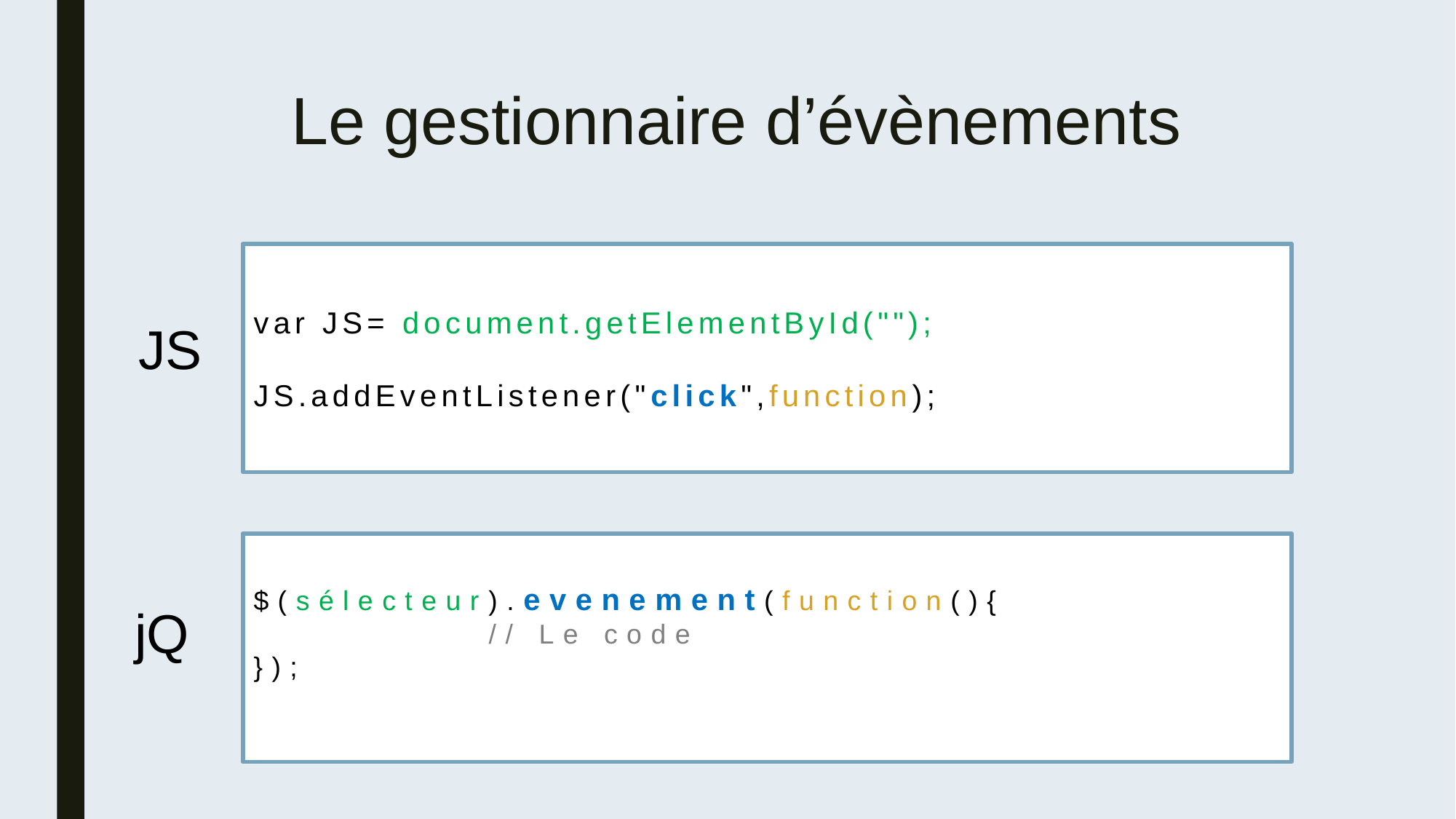

# Le gestionnaire d’évènements
var JS= document.getElementById("");

JS.addEventListener("click",function);

JS
$(sélecteur).evenement(function(){
 		 // Le code
});

jQ